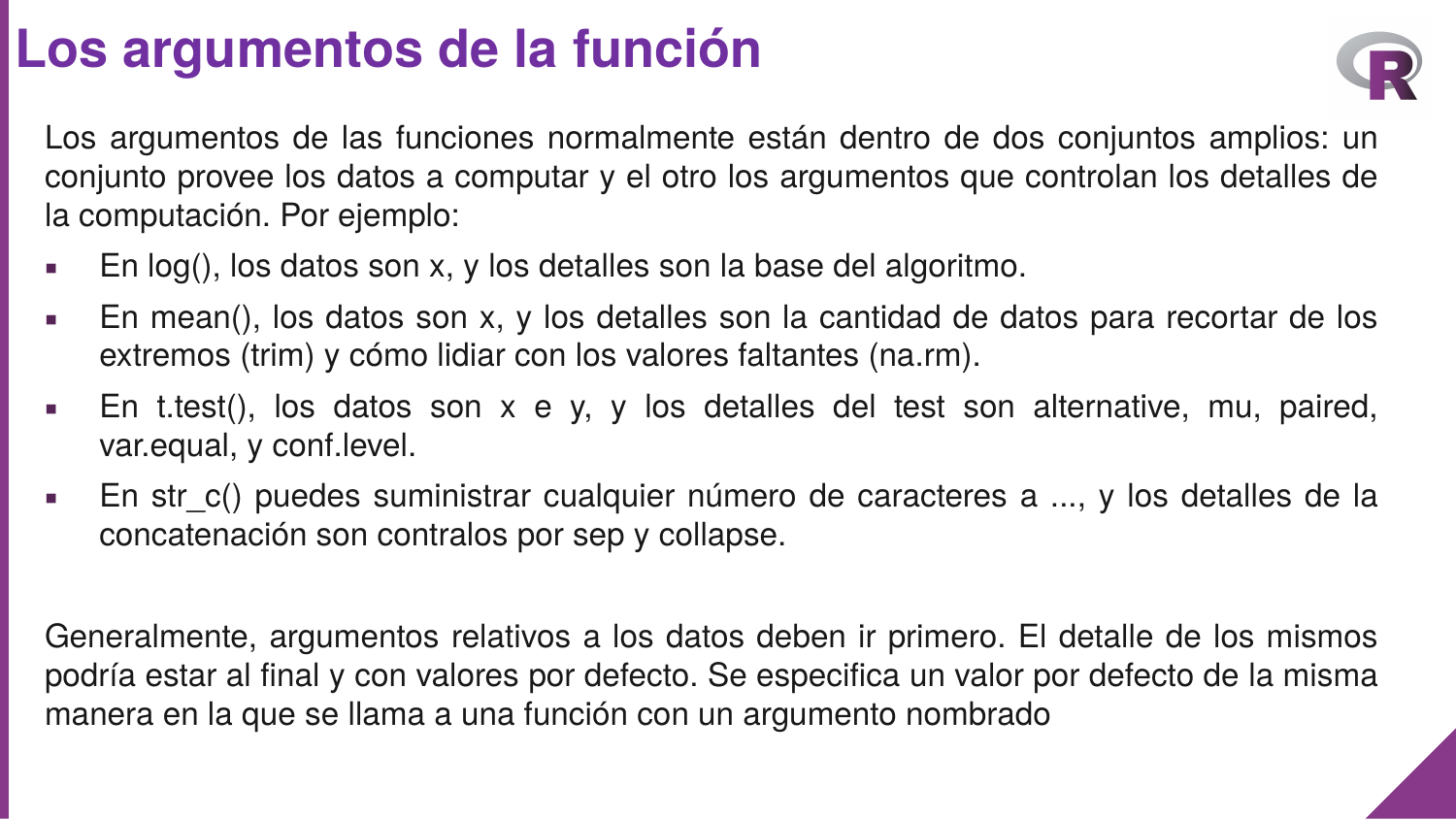

# Los argumentos de la función
Los argumentos de las funciones normalmente están dentro de dos conjuntos amplios: un conjunto provee los datos a computar y el otro los argumentos que controlan los detalles de la computación. Por ejemplo:
En log(), los datos son x, y los detalles son la base del algoritmo.
En mean(), los datos son x, y los detalles son la cantidad de datos para recortar de los extremos (trim) y cómo lidiar con los valores faltantes (na.rm).
En t.test(), los datos son x e y, y los detalles del test son alternative, mu, paired, var.equal, y conf.level.
En str_c() puedes suministrar cualquier número de caracteres a ..., y los detalles de la concatenación son contralos por sep y collapse.

Generalmente, argumentos relativos a los datos deben ir primero. El detalle de los mismos podría estar al final y con valores por defecto. Se especifica un valor por defecto de la misma manera en la que se llama a una función con un argumento nombrado